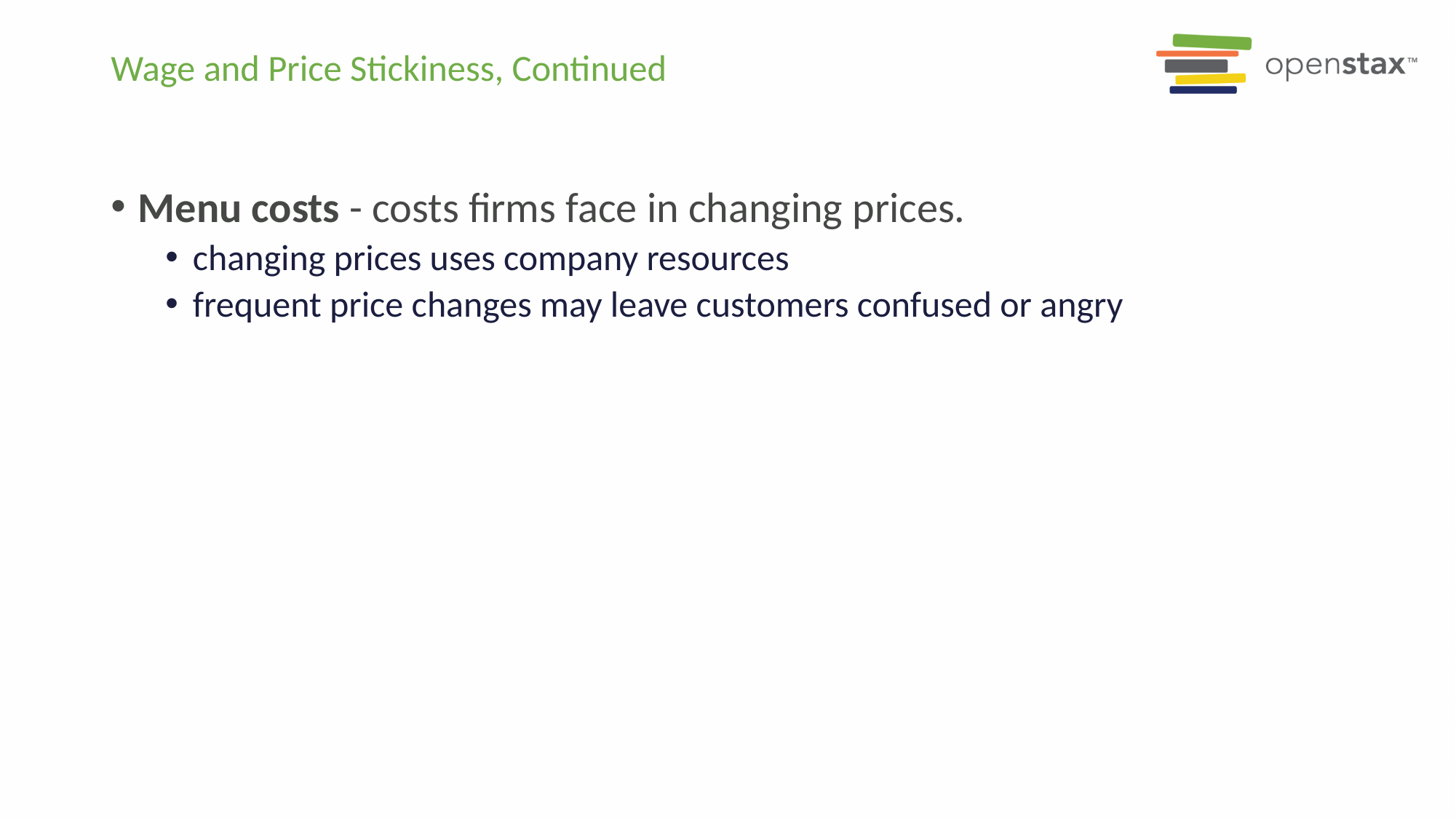

# Wage and Price Stickiness, Continued

Menu costs - costs firms face in changing prices.
changing prices uses company resources
frequent price changes may leave customers confused or angry